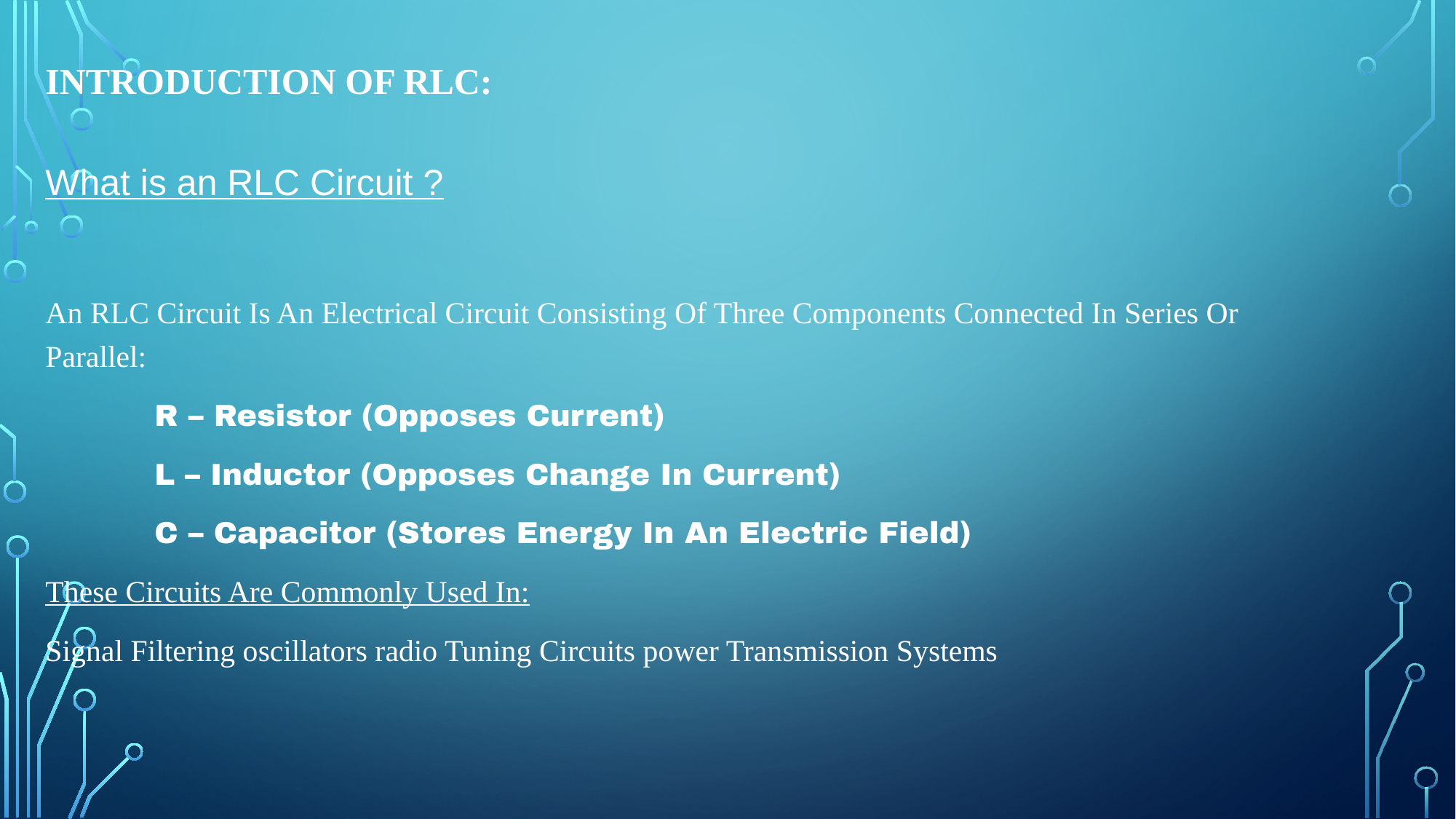

# INTRODUCTION OF RLC:
What is an RLC Circuit ?

An RLC Circuit Is An Electrical Circuit Consisting Of Three Components Connected In Series Or Parallel:
	R – Resistor (Opposes Current)
	L – Inductor (Opposes Change In Current)
	C – Capacitor (Stores Energy In An Electric Field)
These Circuits Are Commonly Used In:
Signal Filtering oscillators radio Tuning Circuits power Transmission Systems